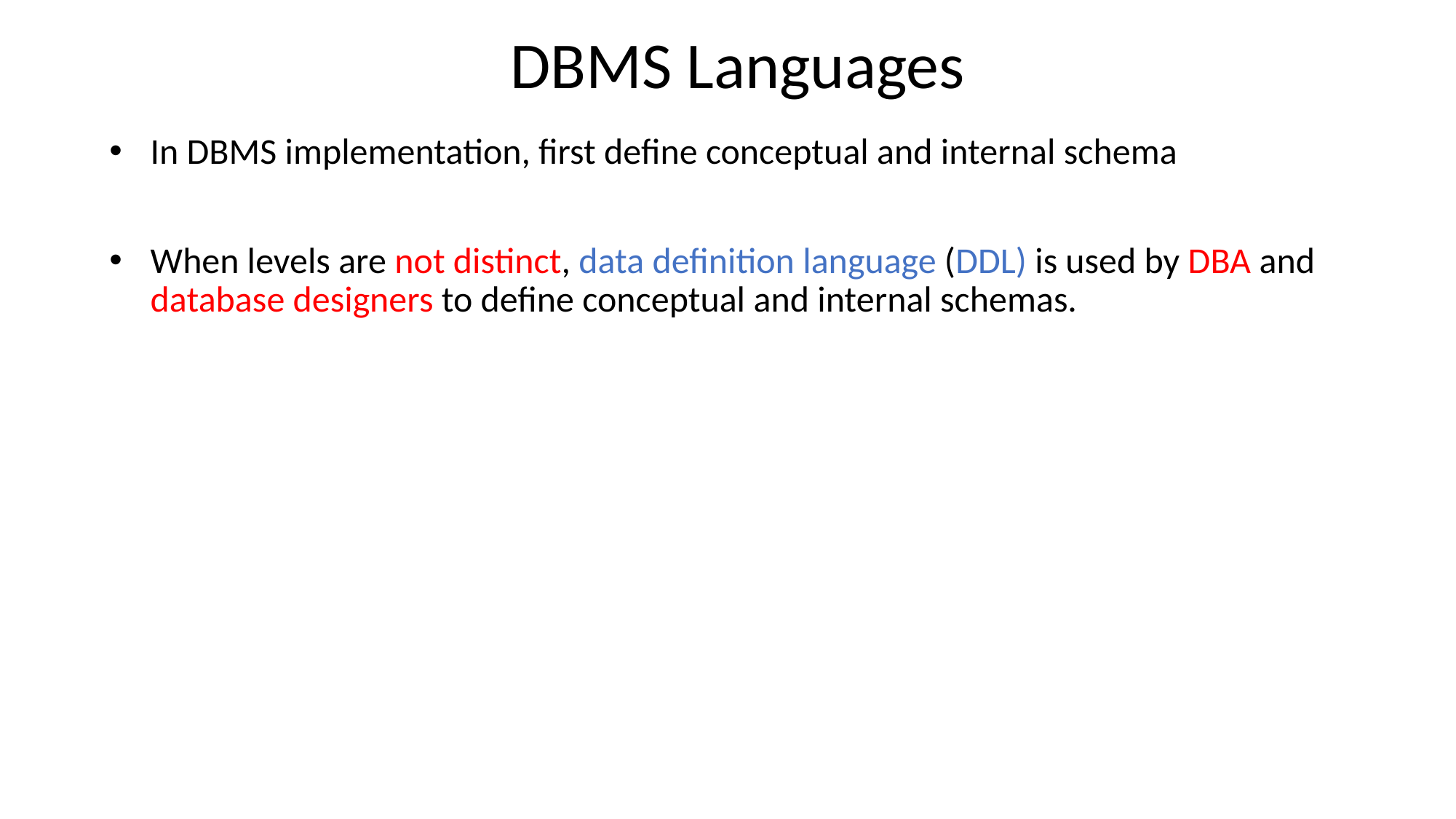

# DBMS Languages
In DBMS implementation, first define conceptual and internal schema

When levels are not distinct, data definition language (DDL) is used by DBA and database designers to define conceptual and internal schemas.